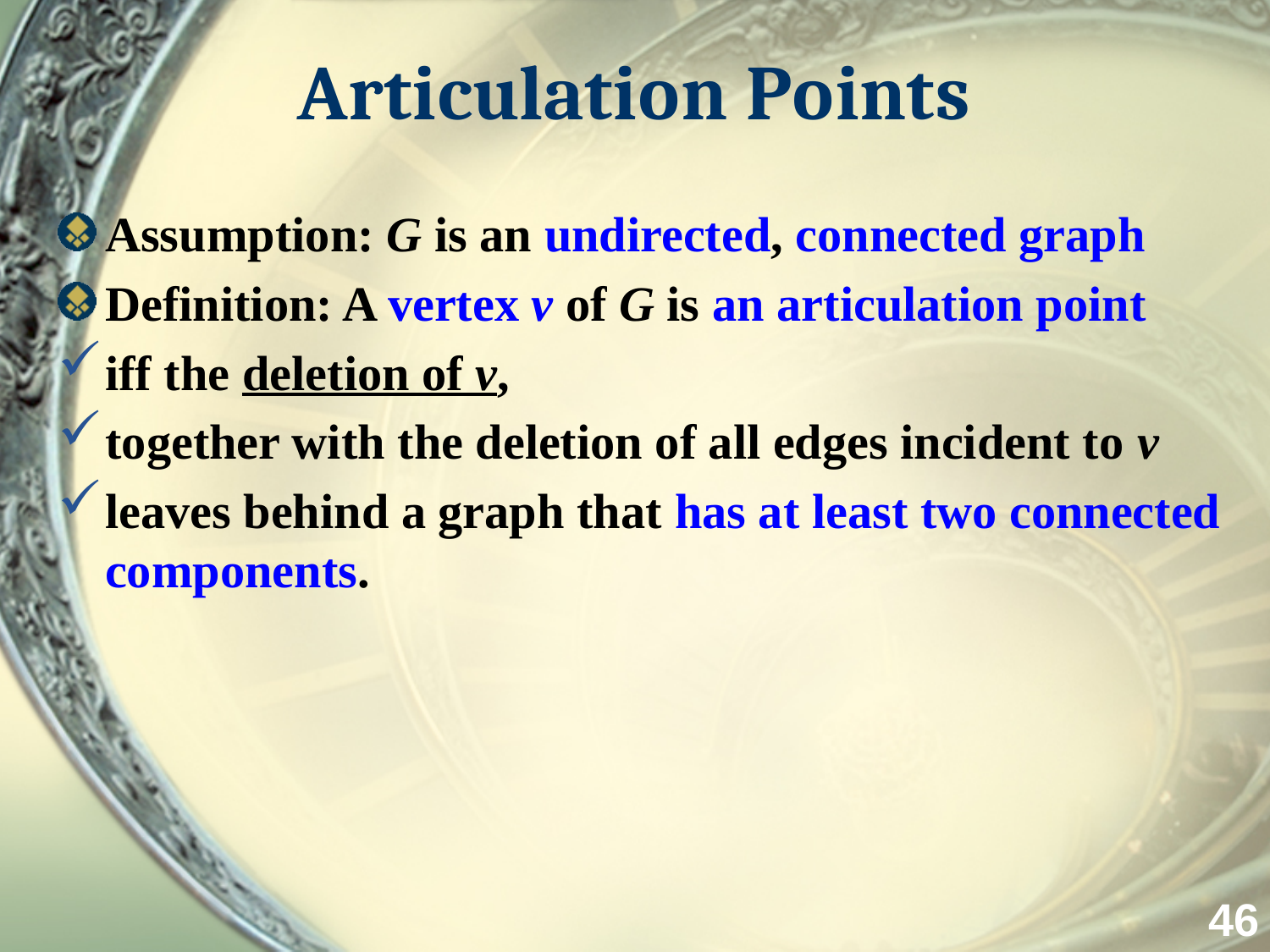

# Articulation Points
Assumption: G is an undirected, connected graph
Definition: A vertex v of G is an articulation point
iff the deletion of v,
together with the deletion of all edges incident to v
leaves behind a graph that has at least two connected components.
46